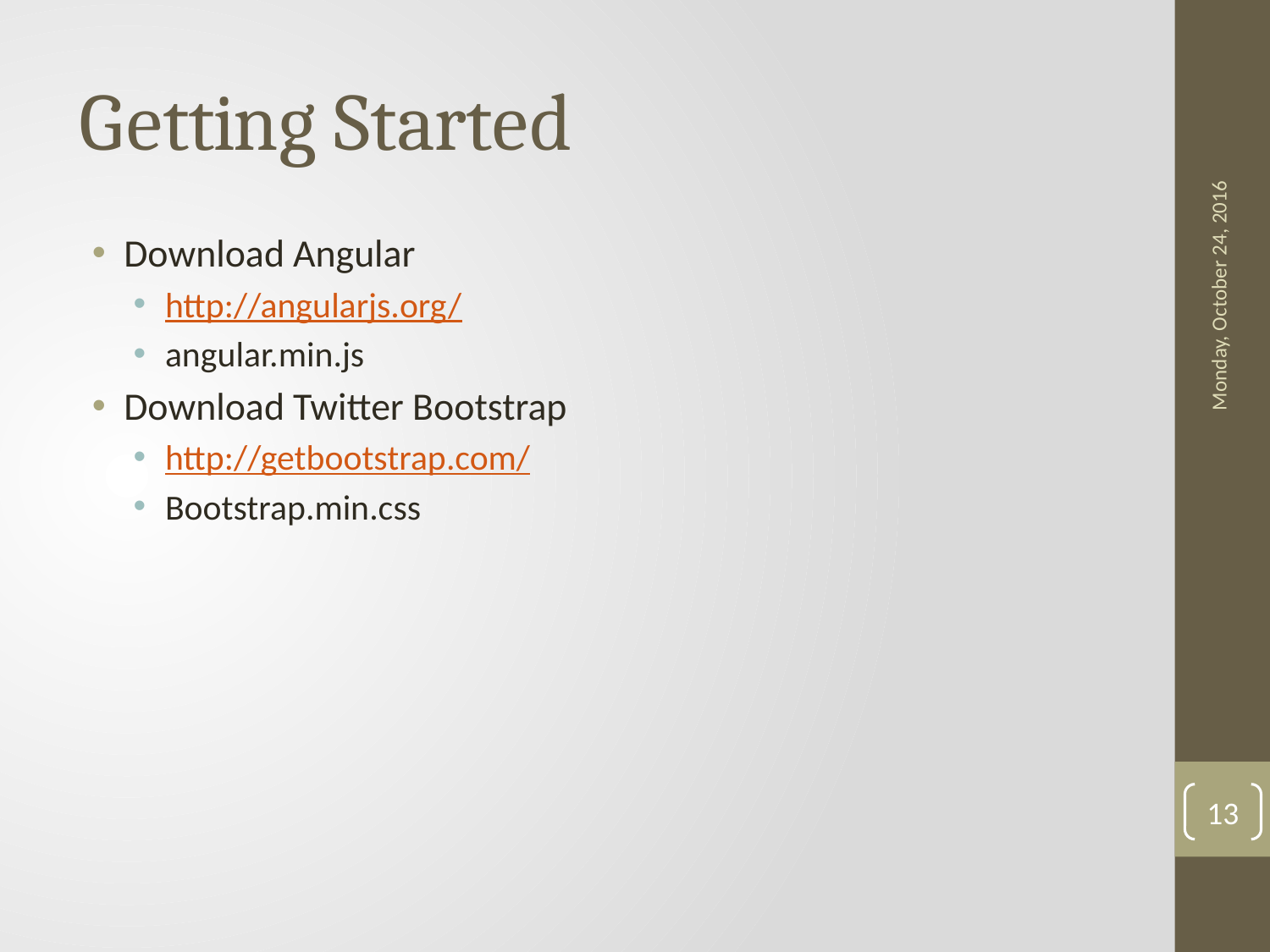

# Getting Started
Download Angular
http://angularjs.org/
angular.min.js
Download Twitter Bootstrap
http://getbootstrap.com/
Bootstrap.min.css

Monday, October 24, 2016

13